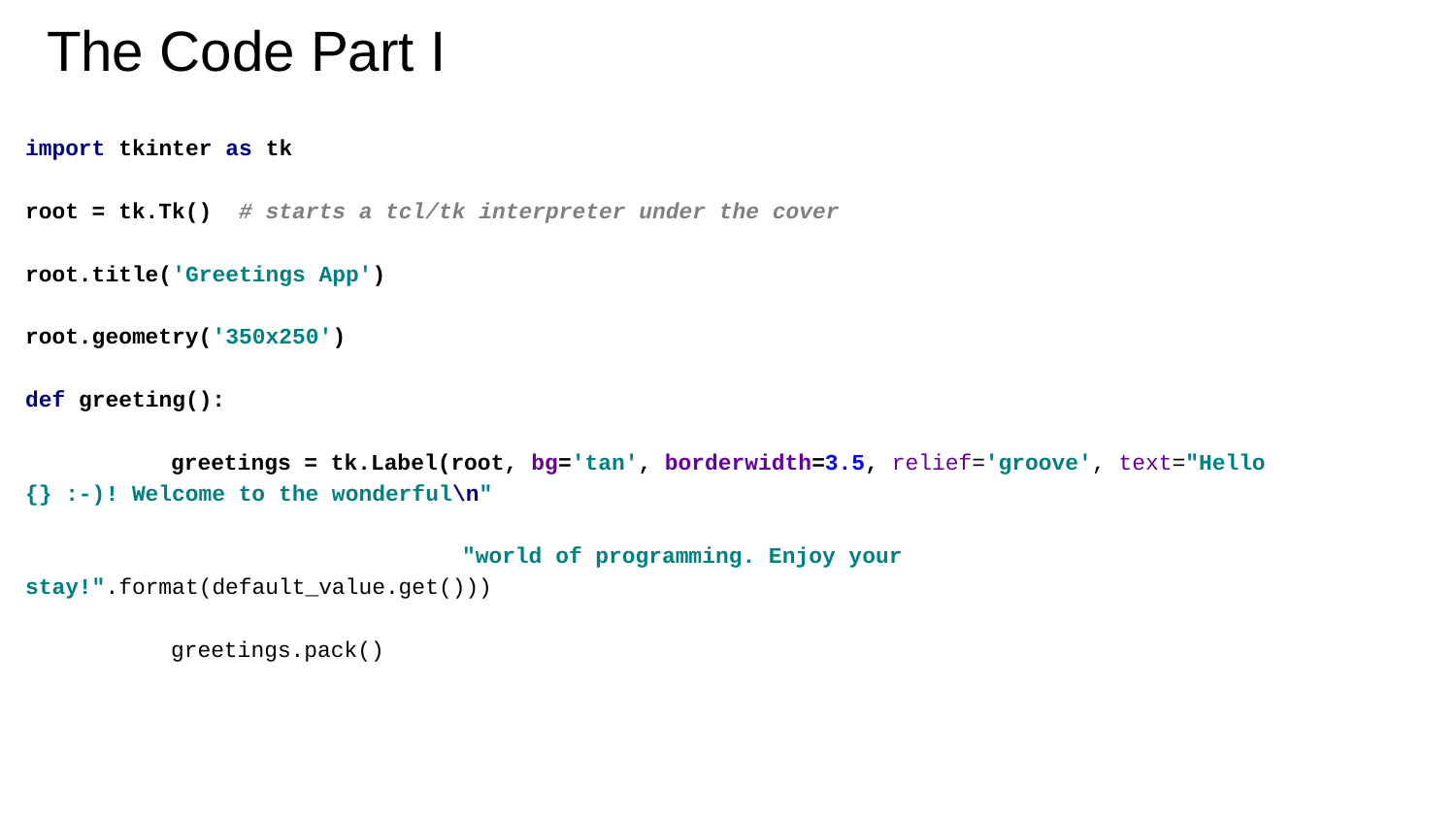

# The Code Part I
import tkinter as tk
root = tk.Tk()  # starts a tcl/tk interpreter under the cover
root.title('Greetings App')
root.geometry('350x250')
def greeting():
	greetings = tk.Label(root, bg='tan', borderwidth=3.5, relief='groove', text="Hello {} :-)! Welcome to the wonderful\n"
                                	"world of programming. Enjoy your stay!".format(default_value.get()))
	greetings.pack()